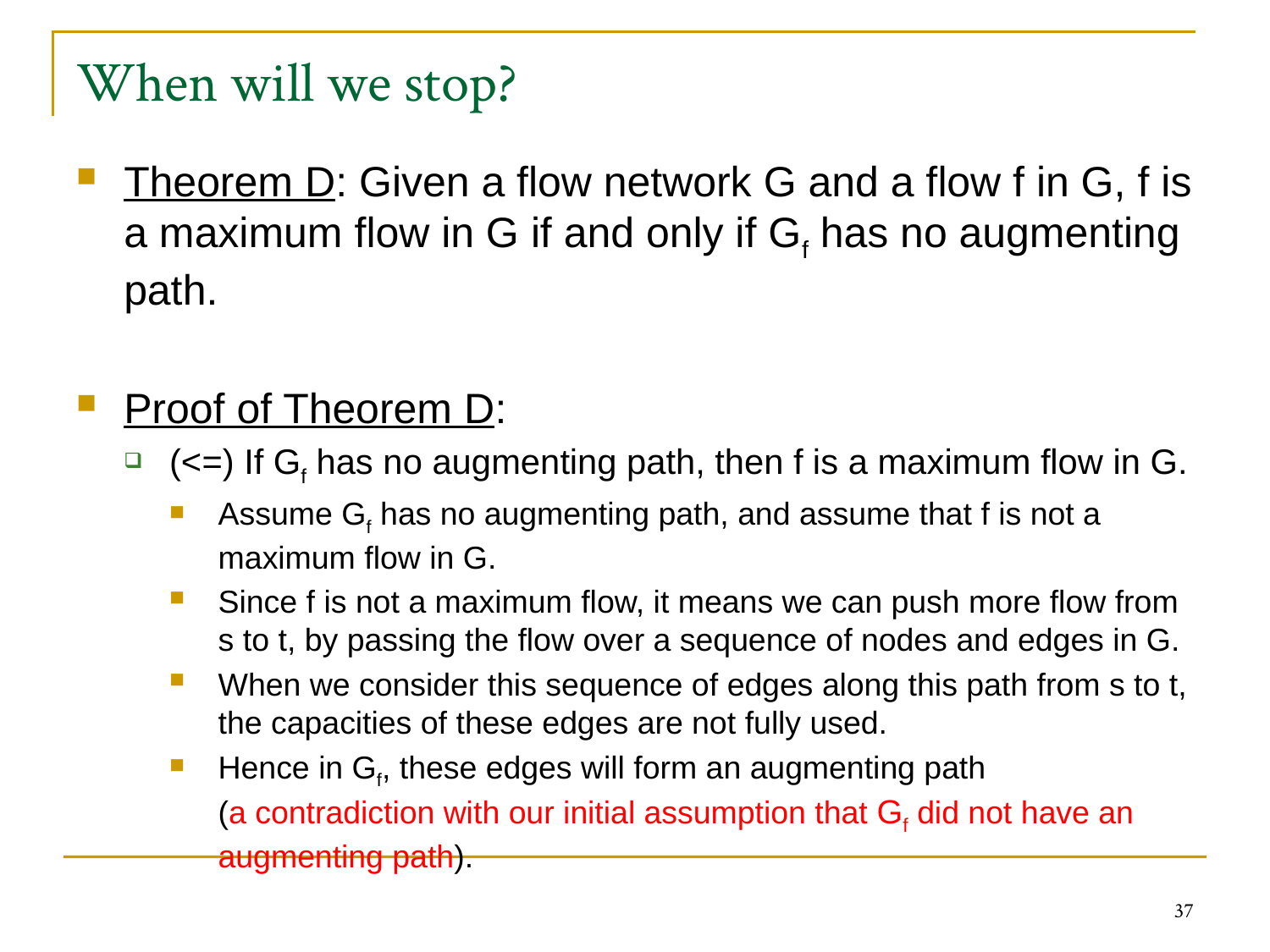

# When will we stop?
Theorem D: Given a flow network G and a flow f in G, f is a maximum flow in G if and only if Gf has no augmenting path.

Proof of Theorem D:
(<=) If Gf has no augmenting path, then f is a maximum flow in G.
Assume Gf has no augmenting path, and assume that f is not a maximum flow in G.
Since f is not a maximum flow, it means we can push more flow from s to t, by passing the flow over a sequence of nodes and edges in G.
When we consider this sequence of edges along this path from s to t, the capacities of these edges are not fully used.
Hence in Gf, these edges will form an augmenting path
(a contradiction with our initial assumption that Gf did not have an augmenting path).
37